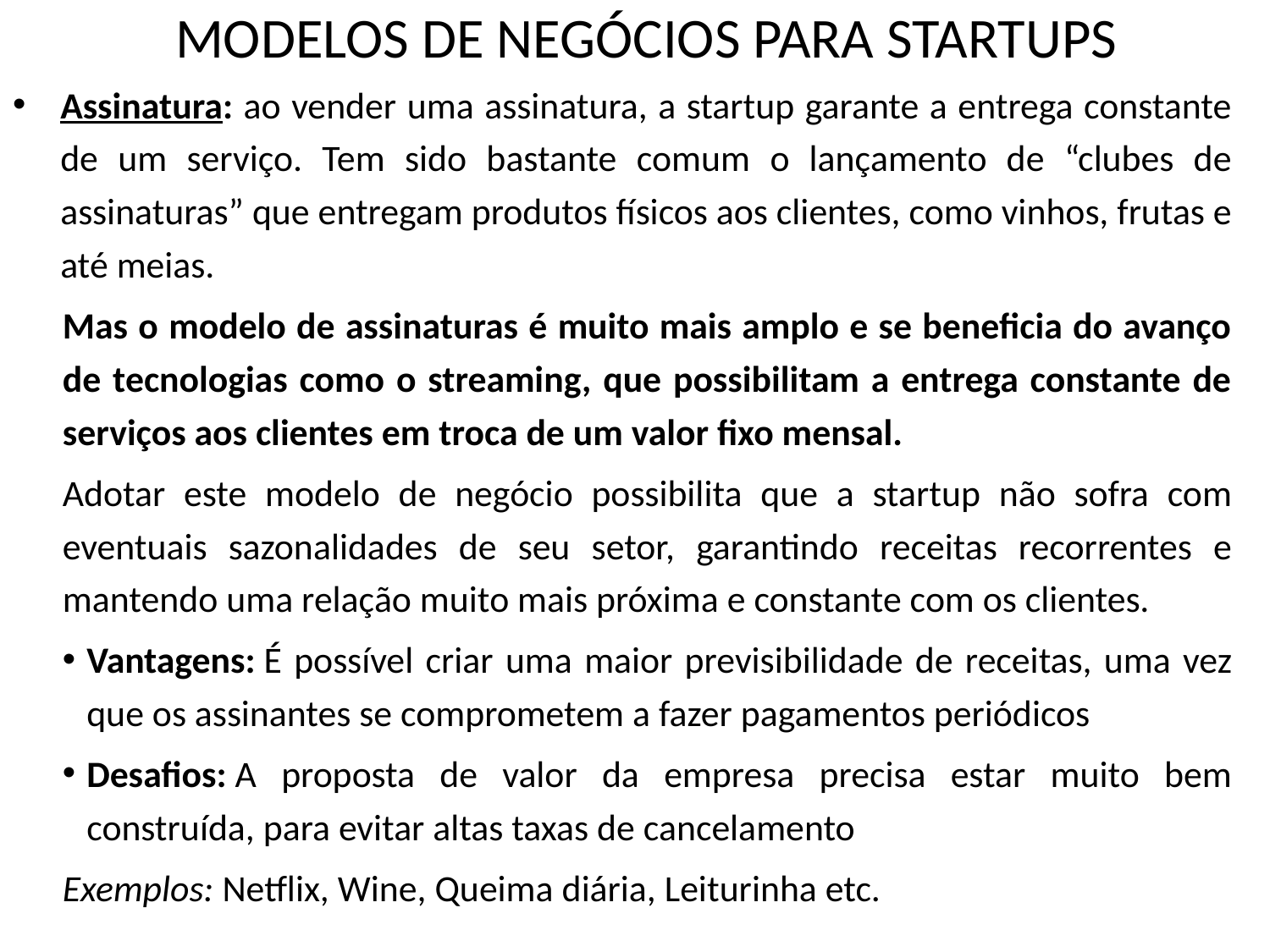

MODELOS DE NEGÓCIOS PARA STARTUPS
Assinatura: ao vender uma assinatura, a startup garante a entrega constante de um serviço. Tem sido bastante comum o lançamento de “clubes de assinaturas” que entregam produtos físicos aos clientes, como vinhos, frutas e até meias.
Mas o modelo de assinaturas é muito mais amplo e se beneficia do avanço de tecnologias como o streaming, que possibilitam a entrega constante de serviços aos clientes em troca de um valor fixo mensal.
Adotar este modelo de negócio possibilita que a startup não sofra com eventuais sazonalidades de seu setor, garantindo receitas recorrentes e mantendo uma relação muito mais próxima e constante com os clientes.
Vantagens: É possível criar uma maior previsibilidade de receitas, uma vez que os assinantes se comprometem a fazer pagamentos periódicos
Desafios: A proposta de valor da empresa precisa estar muito bem construída, para evitar altas taxas de cancelamento
Exemplos: Netflix, Wine, Queima diária, Leiturinha etc.